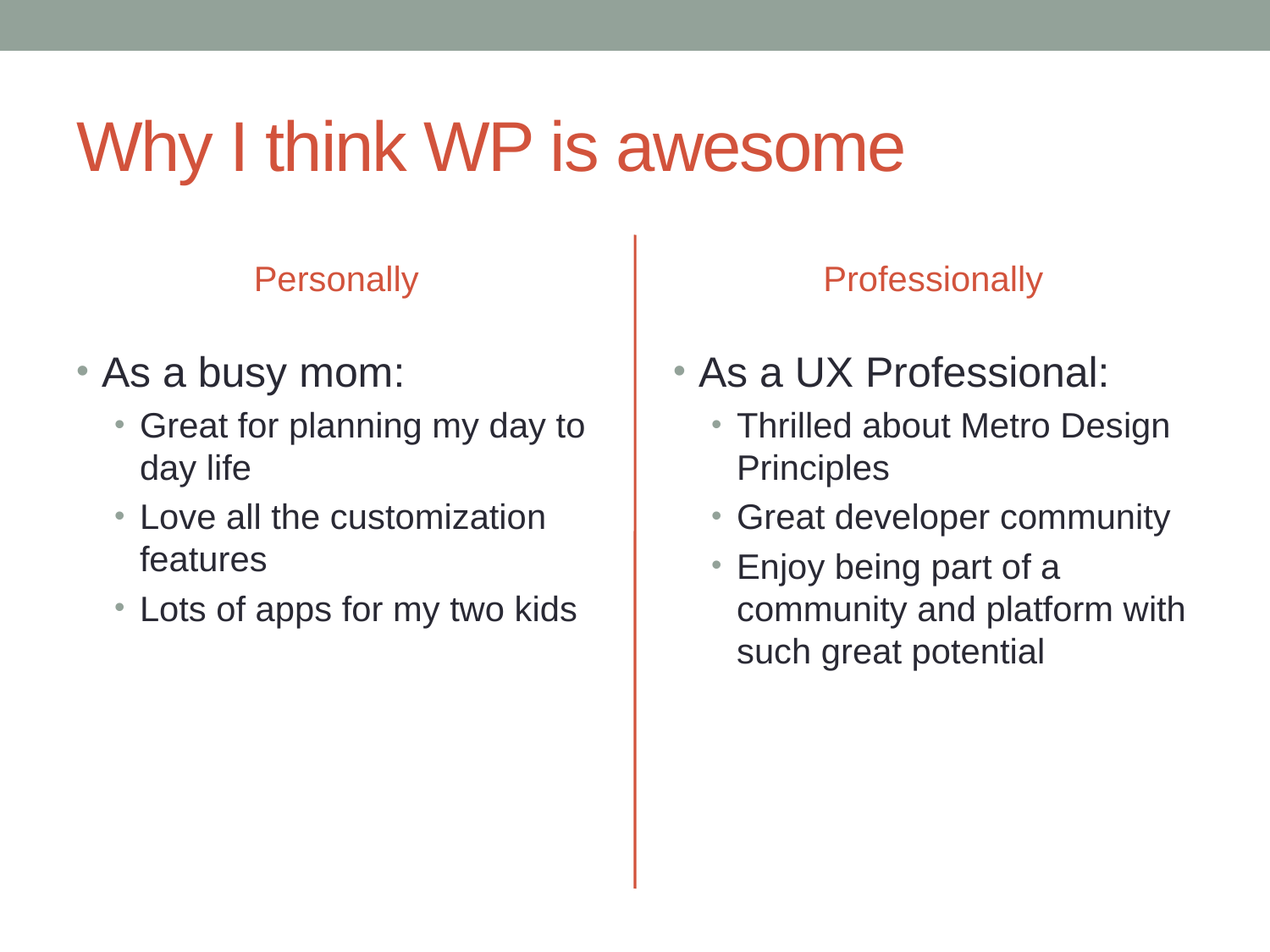

# Why I think WP is awesome
Personally
Professionally
As a busy mom:
Great for planning my day to day life
Love all the customization features
Lots of apps for my two kids

As a UX Professional:
Thrilled about Metro Design Principles
Great developer community
Enjoy being part of a community and platform with such great potential